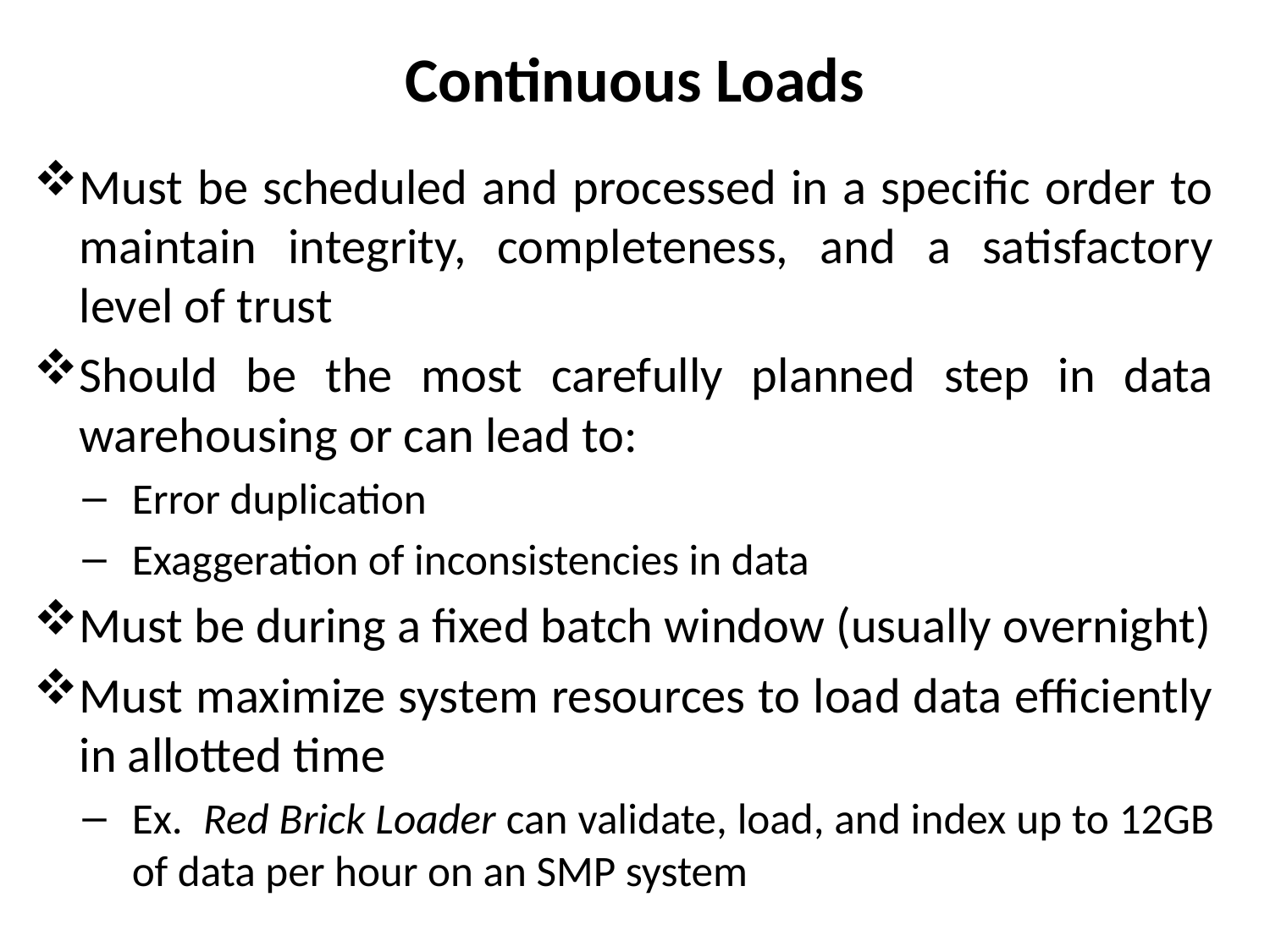

# Continuous Loads
Must be scheduled and processed in a specific order to maintain integrity, completeness, and a satisfactory level of trust
Should be the most carefully planned step in data warehousing or can lead to:
Error duplication
Exaggeration of inconsistencies in data
Must be during a fixed batch window (usually overnight)
Must maximize system resources to load data efficiently in allotted time
Ex.  Red Brick Loader can validate, load, and index up to 12GB of data per hour on an SMP system